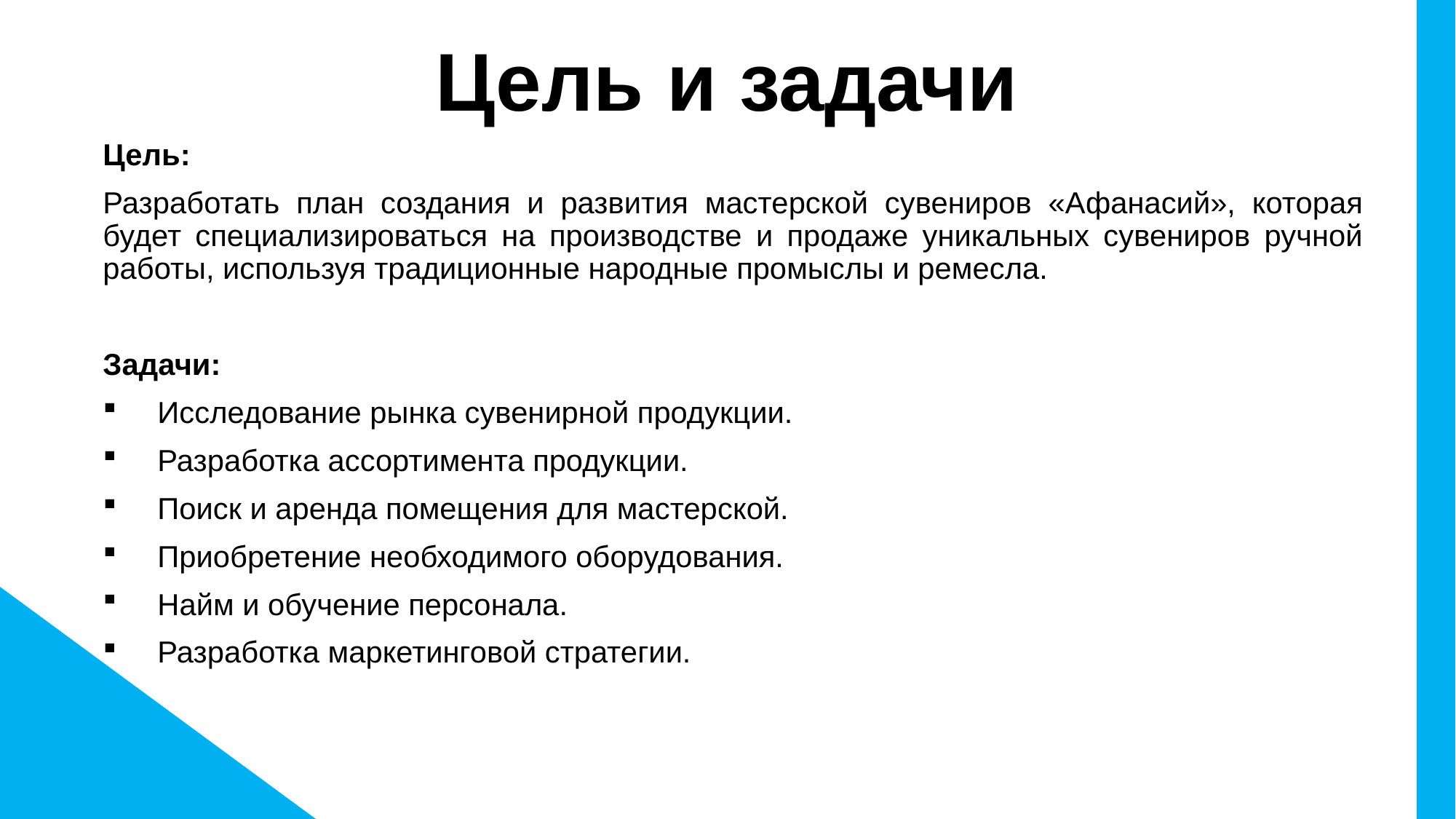

# Цель и задачи
Цель:
Разработать план создания и развития мастерской сувениров «Афанасий», которая будет специализироваться на производстве и продаже уникальных сувениров ручной работы, используя традиционные народные промыслы и ремесла.

Задачи:
Исследование рынка сувенирной продукции.
Разработка ассортимента продукции.
Поиск и аренда помещения для мастерской.
Приобретение необходимого оборудования.
Найм и обучение персонала.
Разработка маркетинговой стратегии.